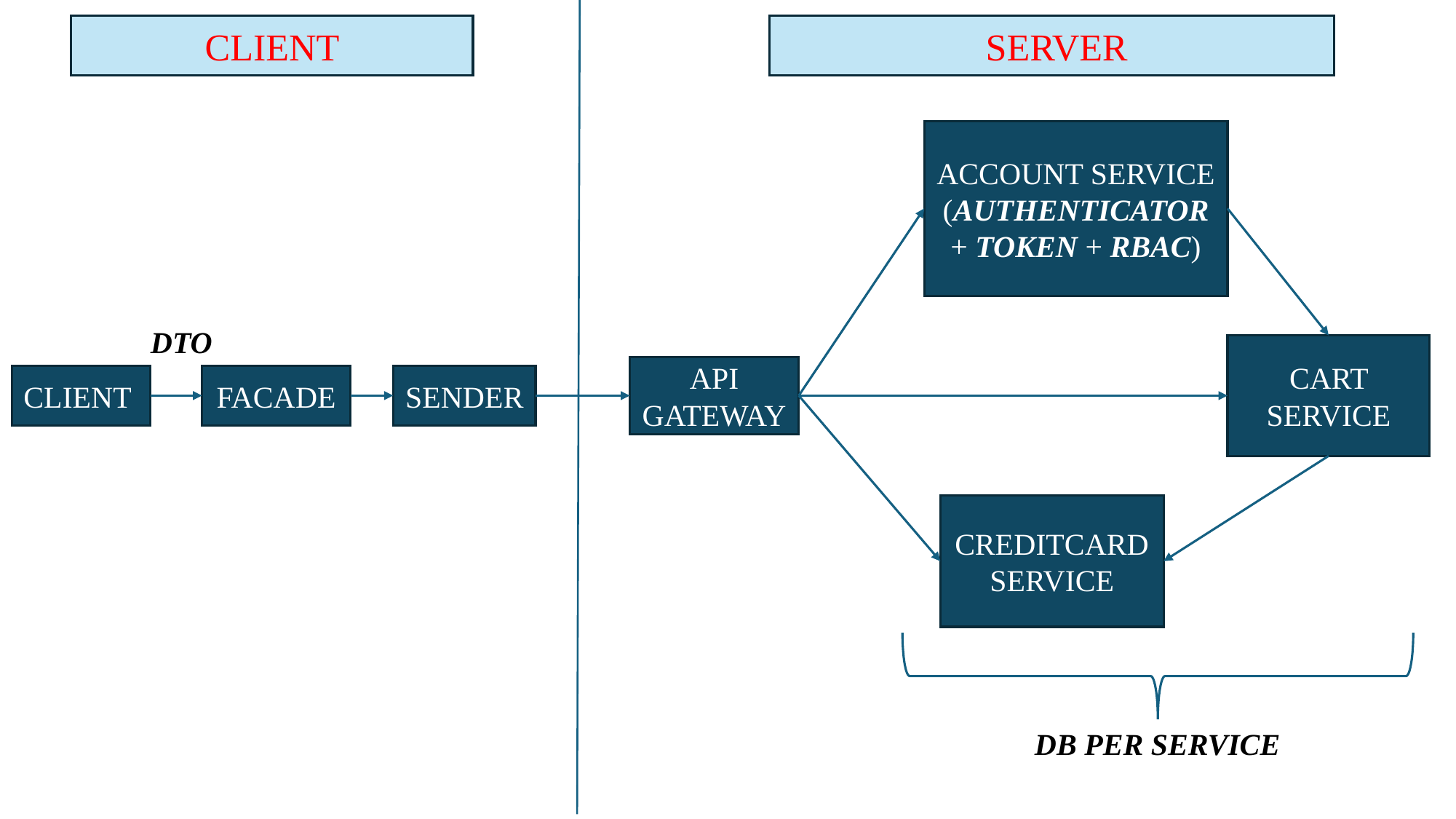

CLIENT
 SERVER
ACCOUNT SERVICE (AUTHENTICATOR + TOKEN + RBAC)
DTO
CART SERVICE
API GATEWAY
SENDER
FACADE
CLIENT

CREDITCARD SERVICE
DB PER SERVICE